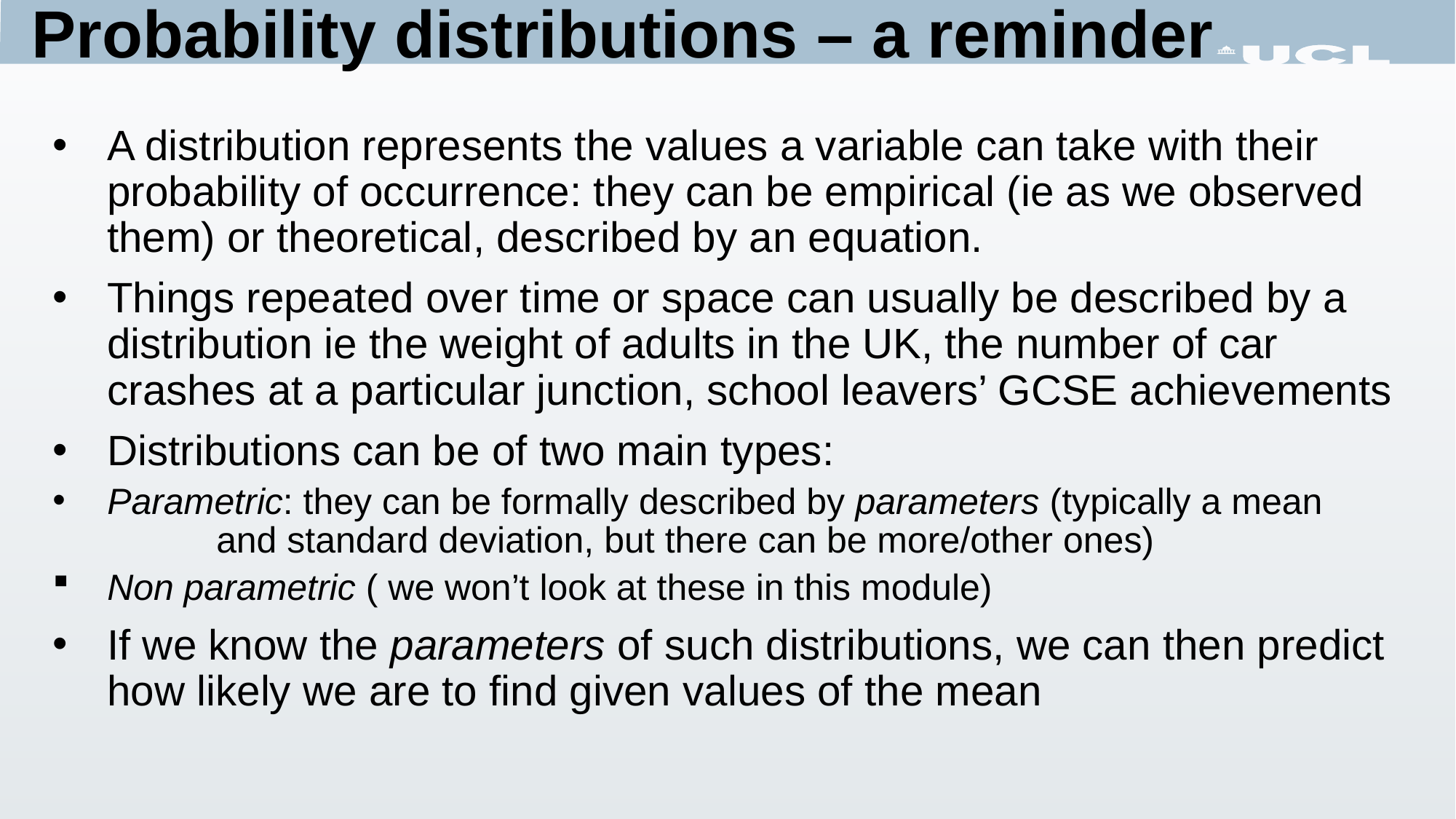

# Probability distributions – a reminder
A distribution represents the values a variable can take with their probability of occurrence: they can be empirical (ie as we observed them) or theoretical, described by an equation.
Things repeated over time or space can usually be described by a distribution ie the weight of adults in the UK, the number of car crashes at a particular junction, school leavers’ GCSE achievements
Distributions can be of two main types:
Parametric: they can be formally described by parameters (typically a mean 	and standard deviation, but there can be more/other ones)
Non parametric ( we won’t look at these in this module)
If we know the parameters of such distributions, we can then predict how likely we are to find given values of the mean